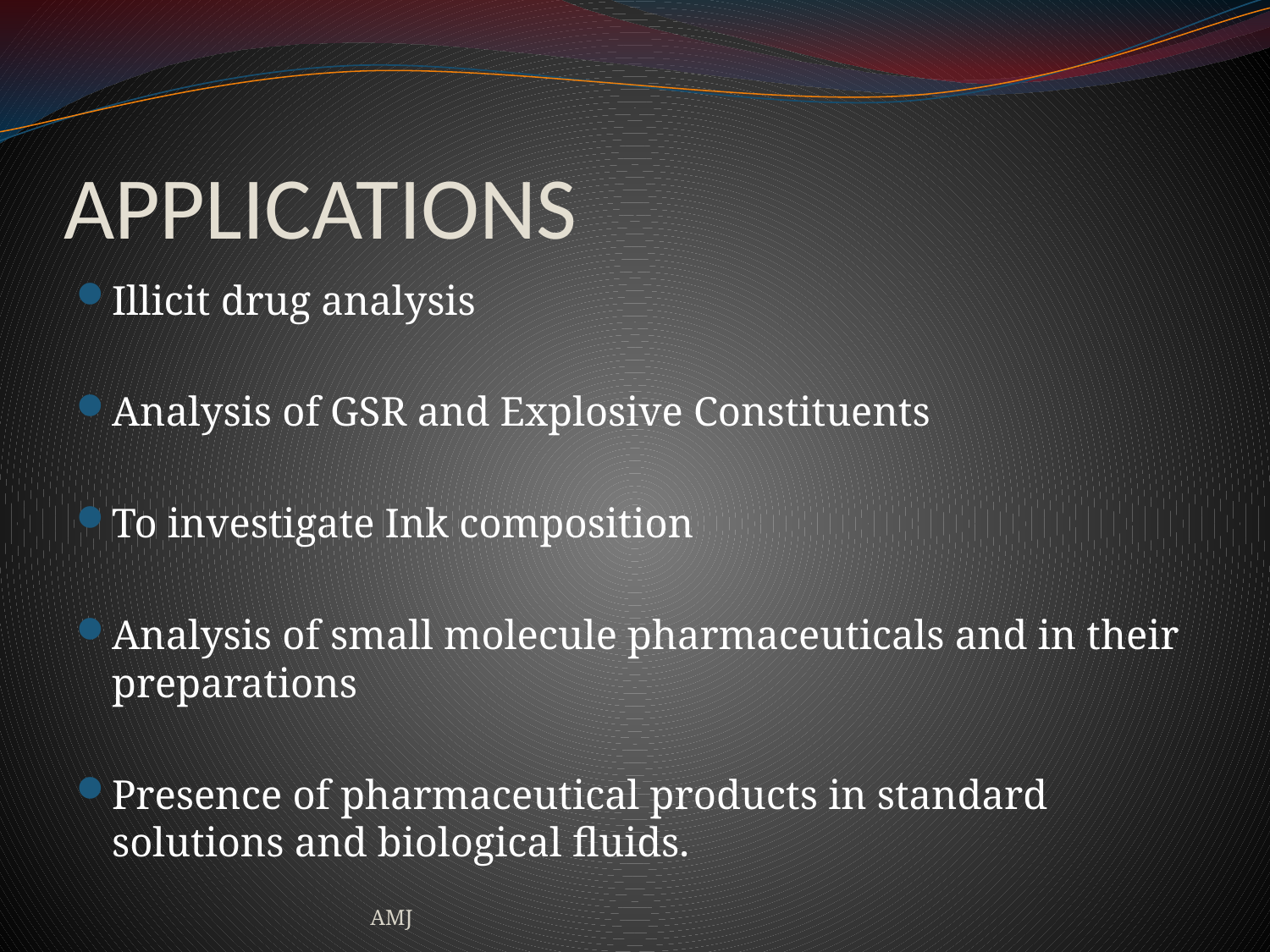

# APPLICATIONS
Illicit drug analysis

Analysis of GSR and Explosive Constituents

To investigate Ink composition

Analysis of small molecule pharmaceuticals and in their preparations

Presence of pharmaceutical products in standard solutions and biological fluids.
AMJ